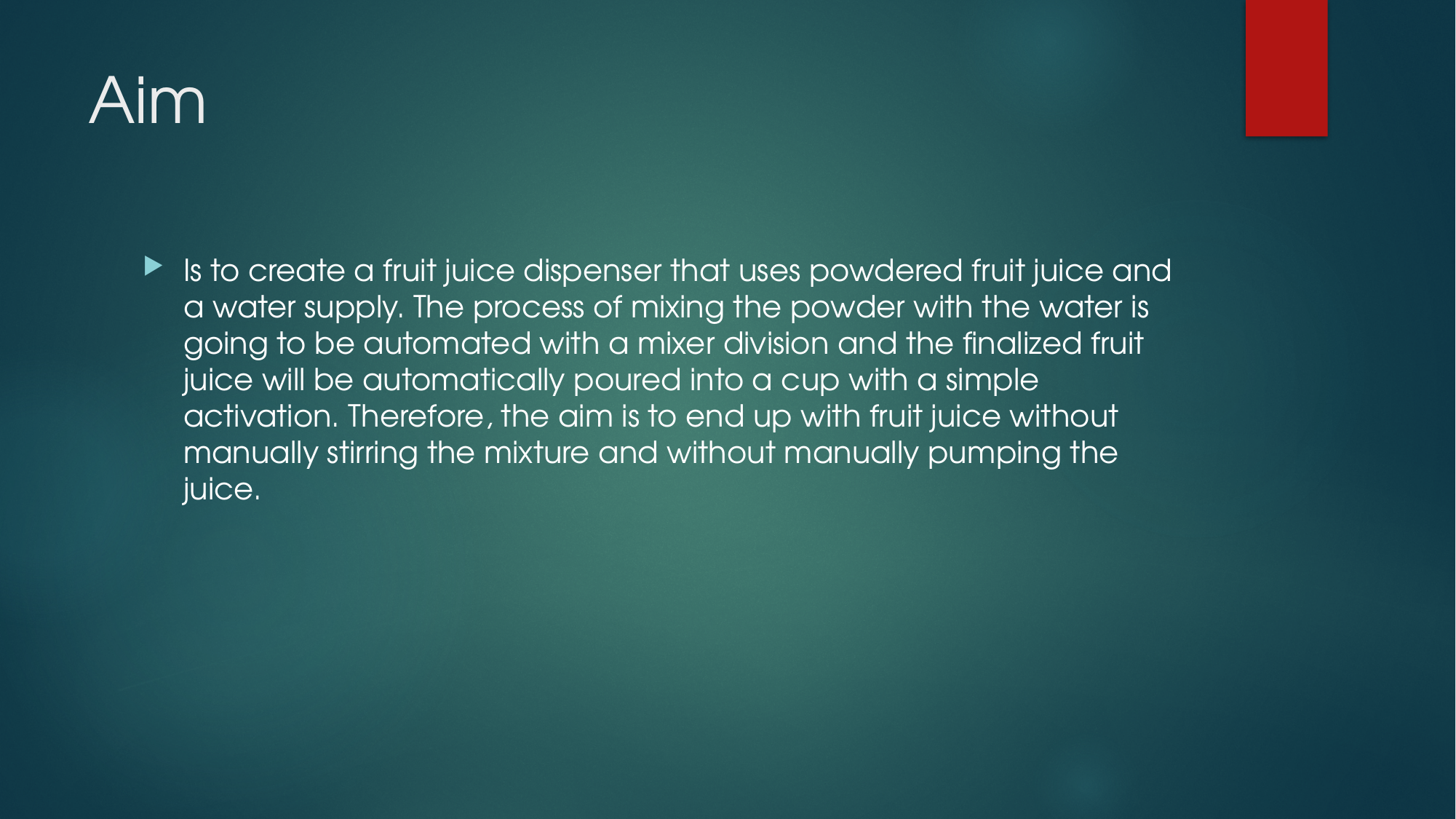

# Aim
Is to create a fruit juice dispenser that uses powdered fruit juice and a water supply. The process of mixing the powder with the water is going to be automated with a mixer division and the finalized fruit juice will be automatically poured into a cup with a simple activation. Therefore, the aim is to end up with fruit juice without manually stirring the mixture and without manually pumping the juice.